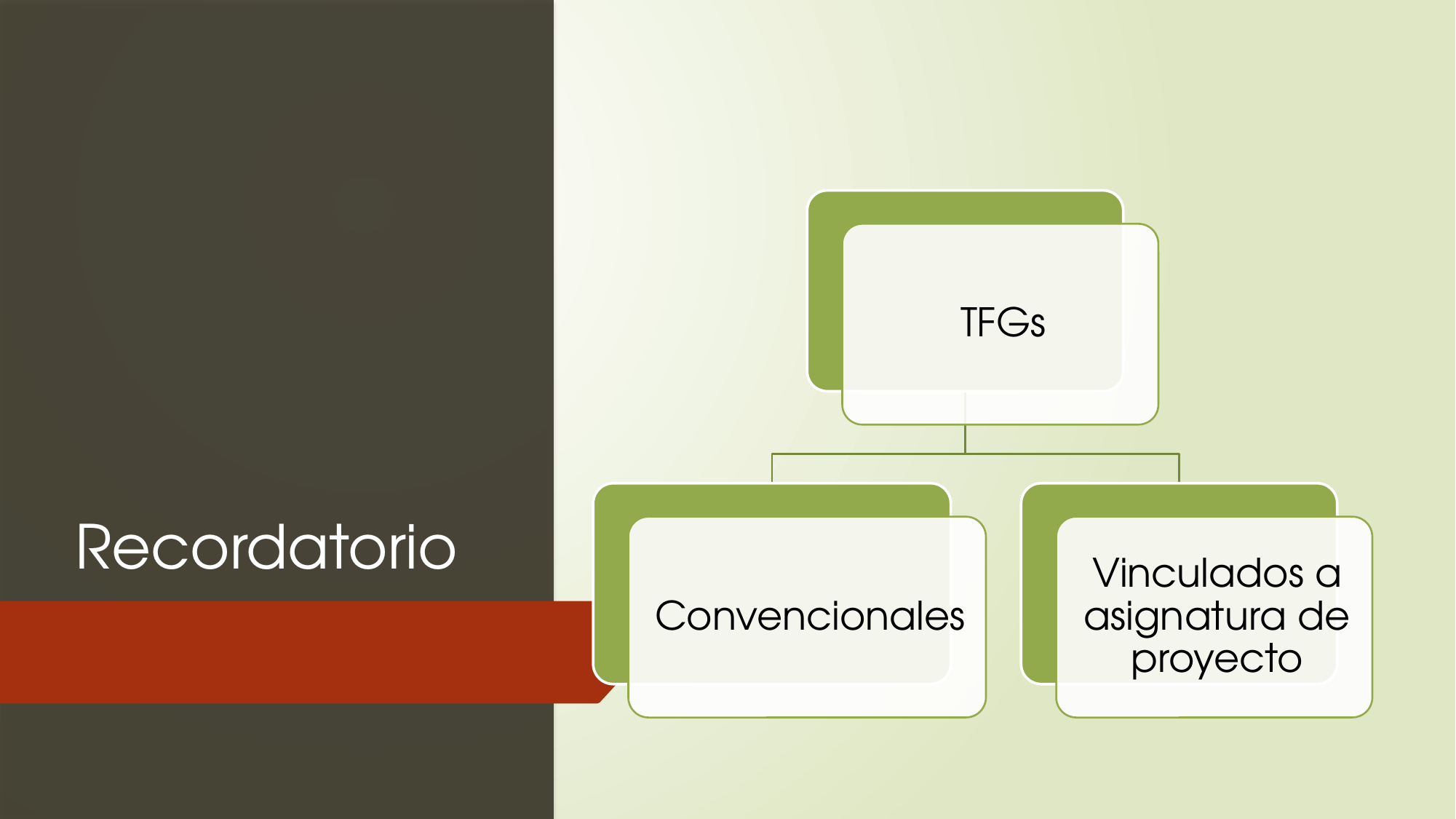

# Recordatorio
TFGs
Convencionales
Vinculados a asignatura de proyecto